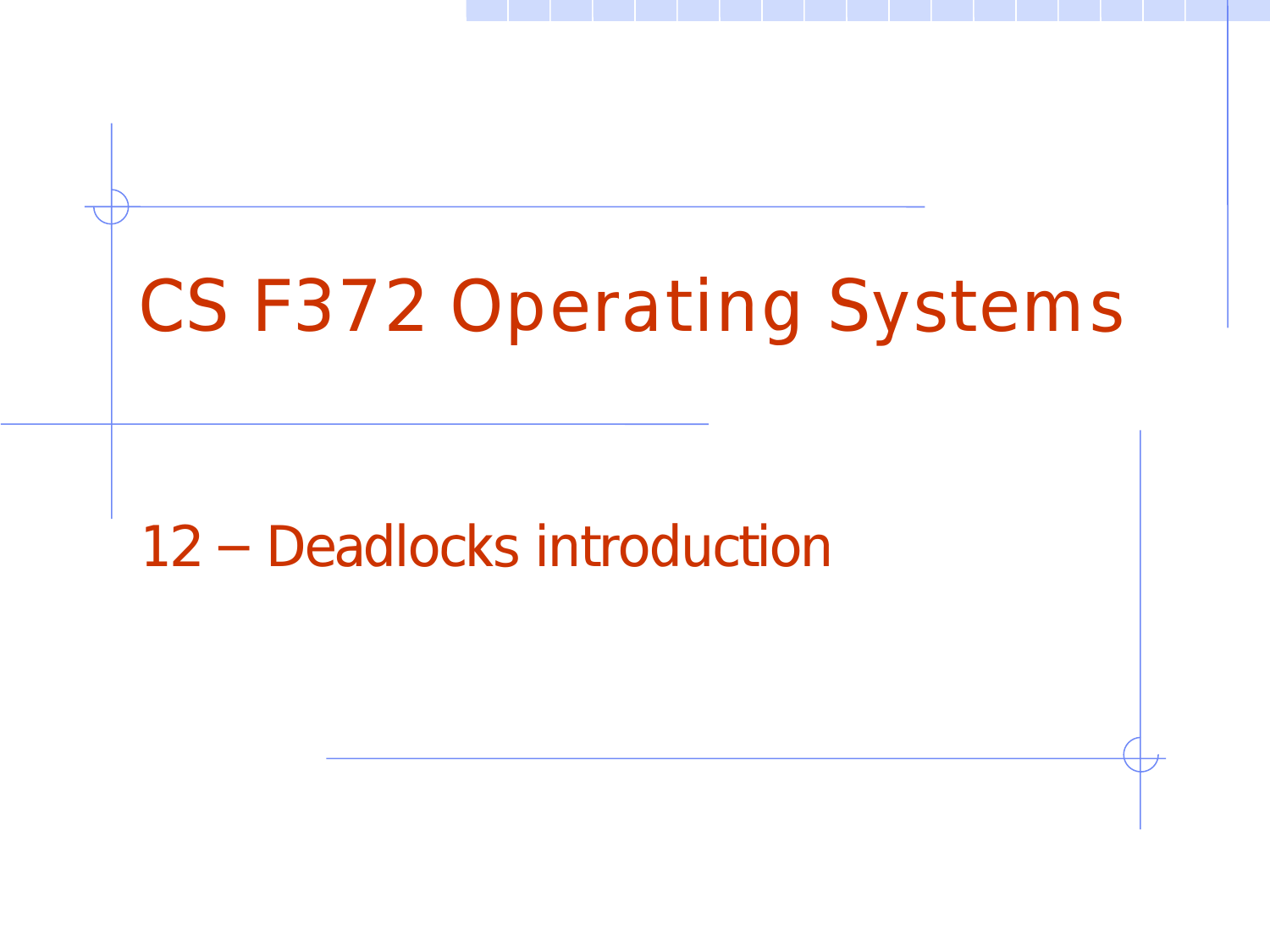

# CS F372 Operating Systems
12 – Deadlocks introduction